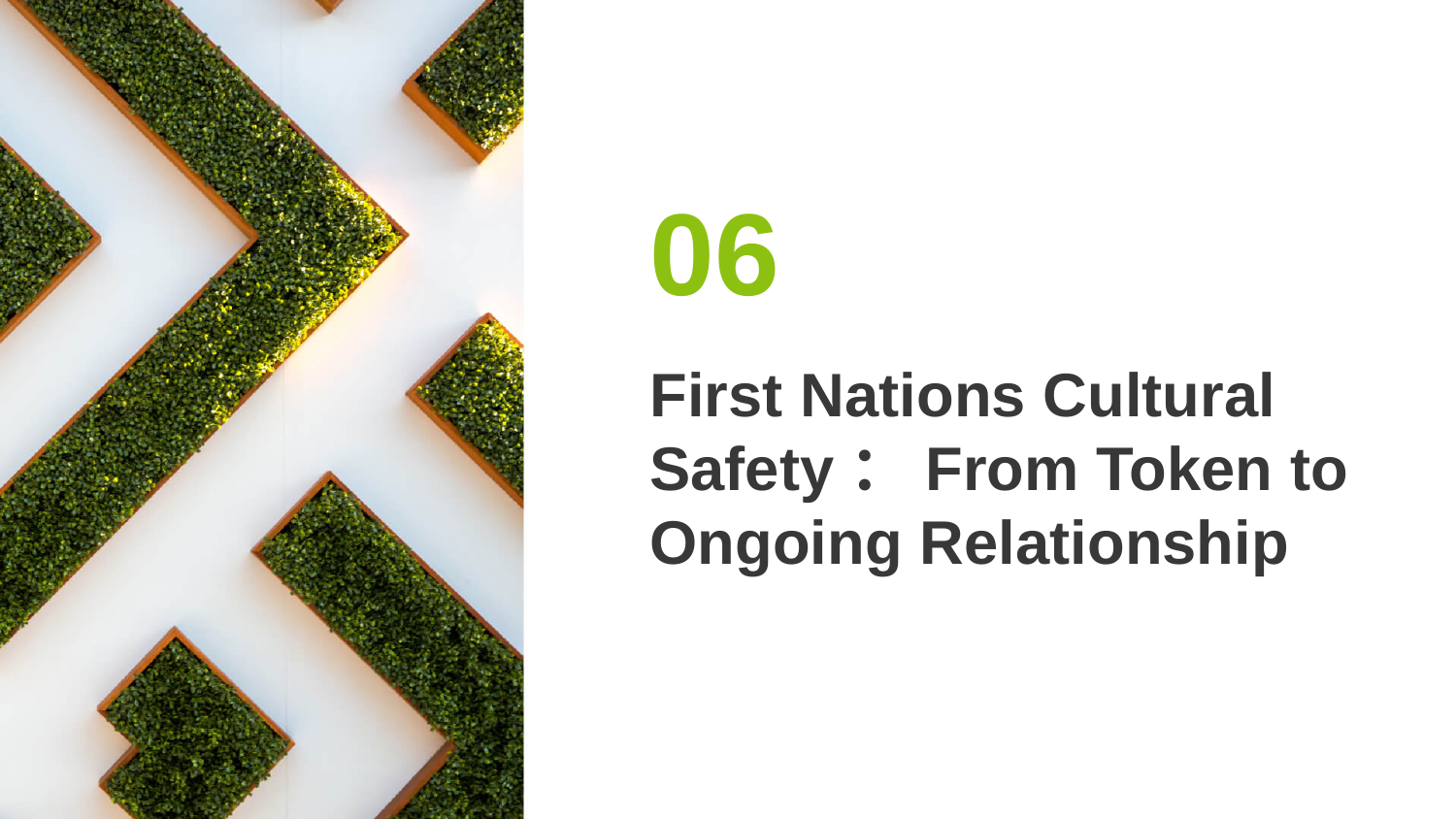

06
First Nations Cultural Safety：From Token to Ongoing Relationship